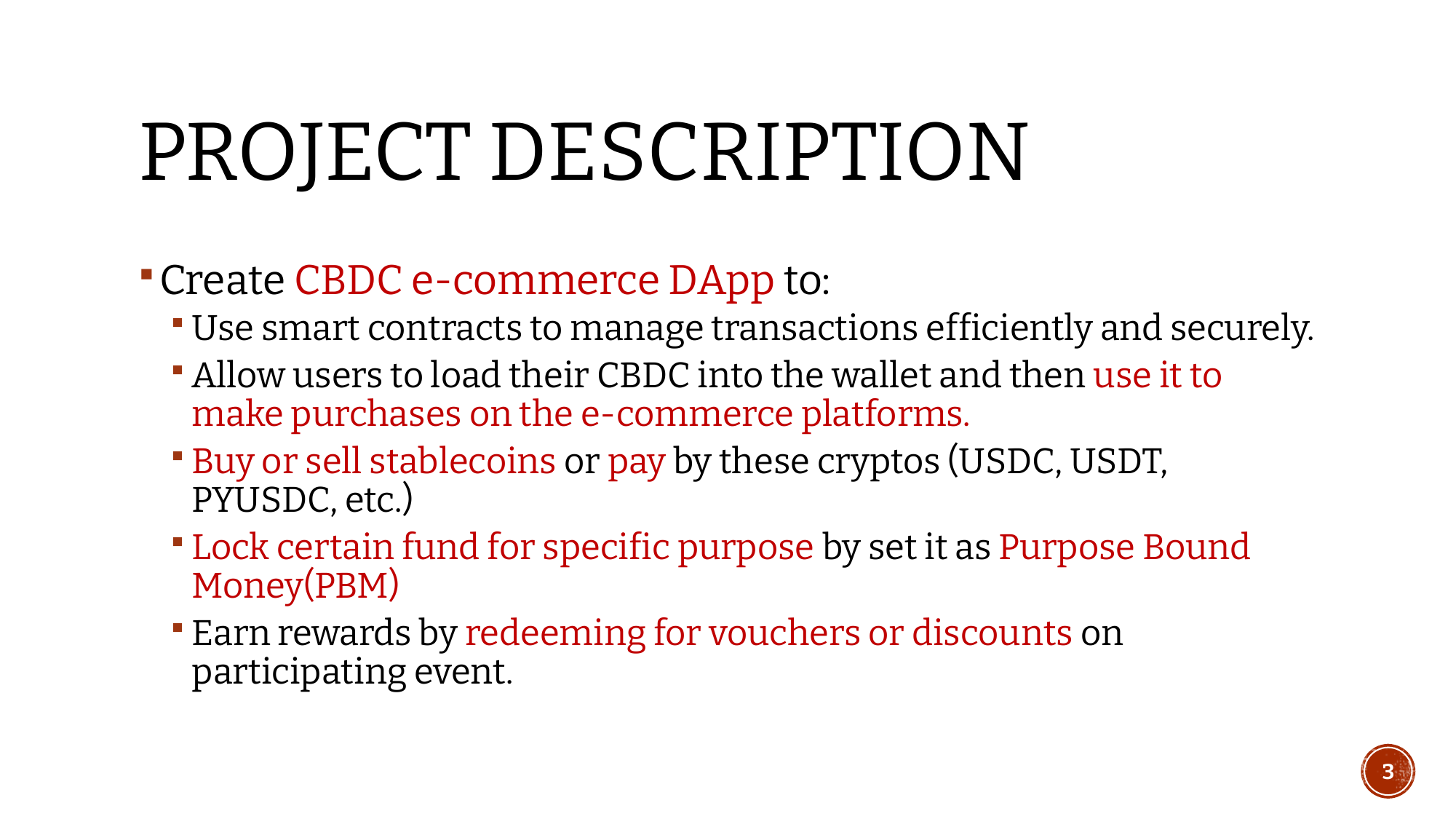

# PROJect Description
Create CBDC e-commerce DApp to:
Use smart contracts to manage transactions efficiently and securely.
Allow users to load their CBDC into the wallet and then use it to make purchases on the e-commerce platforms.
Buy or sell stablecoins or pay by these cryptos (USDC, USDT, PYUSDC, etc.)
Lock certain fund for specific purpose by set it as Purpose Bound Money(PBM)
Earn rewards by redeeming for vouchers or discounts on participating event.

3